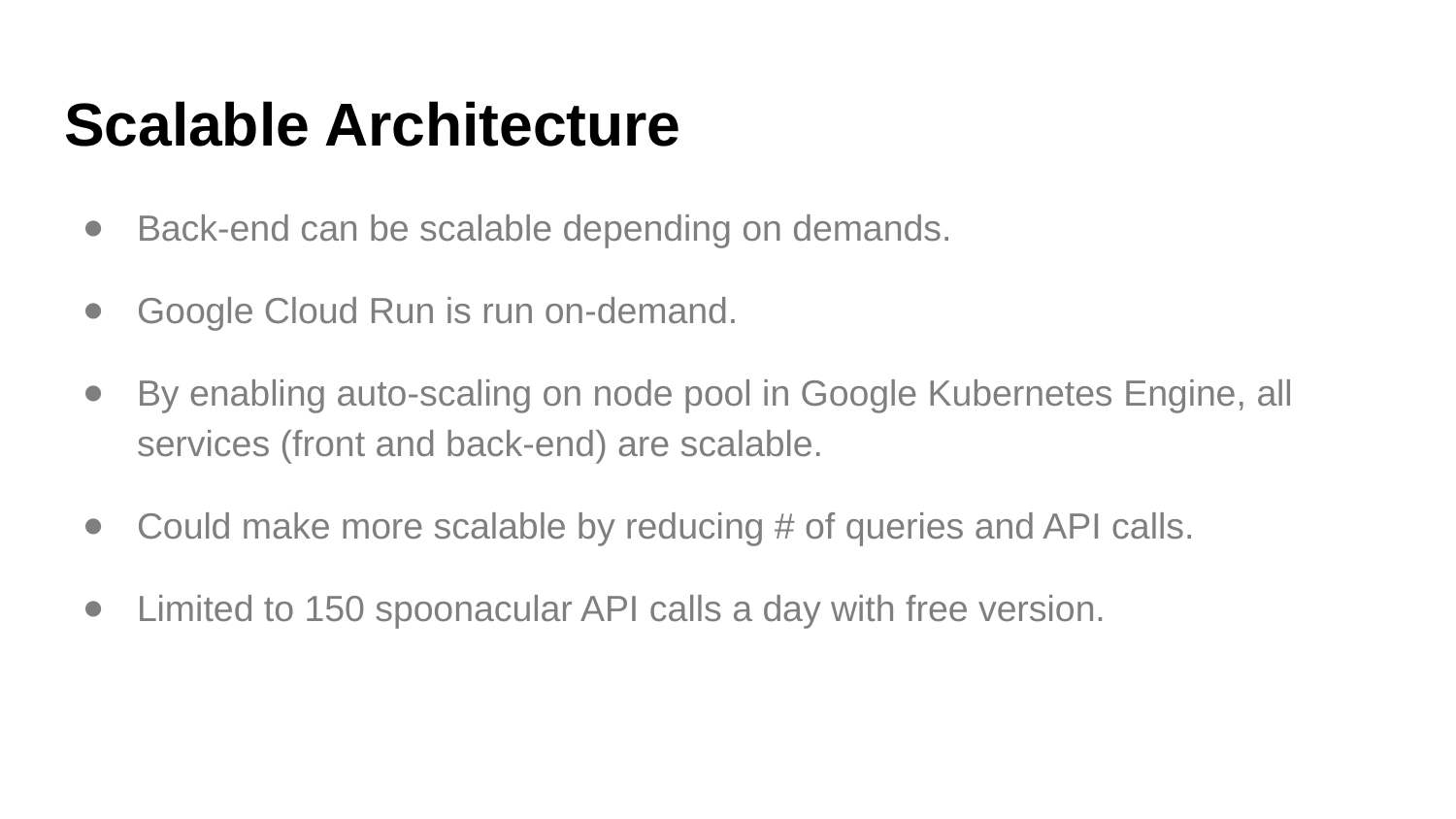

# Scalable Architecture
Back-end can be scalable depending on demands.
Google Cloud Run is run on-demand.
By enabling auto-scaling on node pool in Google Kubernetes Engine, all services (front and back-end) are scalable.
Could make more scalable by reducing # of queries and API calls.
Limited to 150 spoonacular API calls a day with free version.